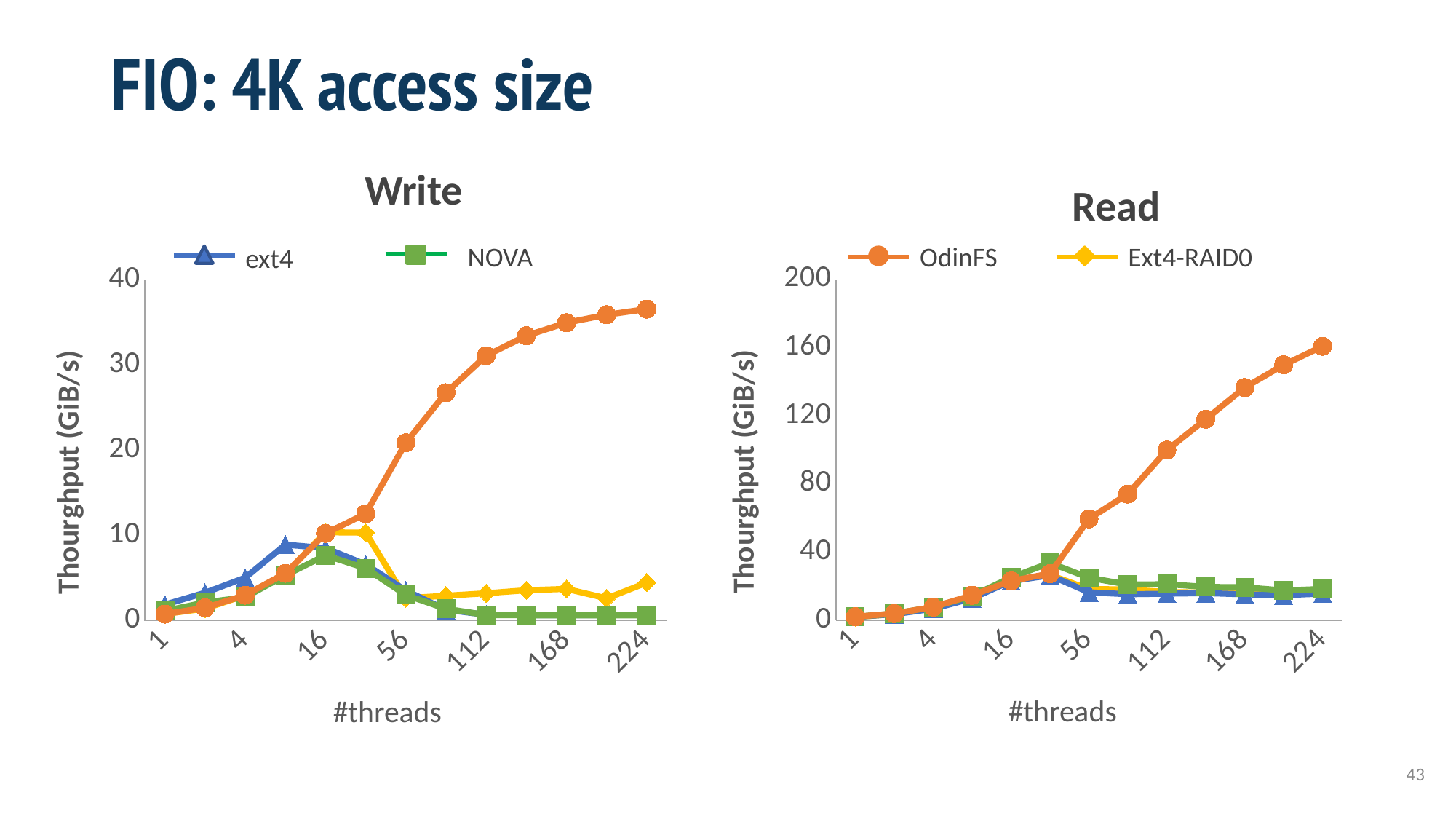

FIO: 4K access size
Write
Read
NOVA
OdinFS
Ext4-RAID0
ext4

### Chart

| Category | ext4-raid | ext4 | NOVA | Odinfs |
|---|---|---|---|---|
| 1 | 1.88843536376953 | 1.99003524780273 | 2.08263511657714 | 2.05630207061767 |
| 2 | 3.62757205963134 | 3.56374588012695 | 3.91565208435058 | 3.93736743927001 |
| 4 | 7.01233100891113 | 6.71191883087158 | 7.72806549072265 | 7.71906185150146 |
| 8 | 13.7981414794921 | 12.8060089111328 | 14.2314004898071 | 14.628116607666 |
| 16 | 23.0058555603027 | 22.9815534591674 | 25.1253023147583 | 23.0424833297729 |
| 28 | 26.5943984985351 | 26.2704875946044 | 33.6207189559936 | 27.3324909210205 |
| 56 | 18.2033967971801 | 16.3869606018066 | 24.9292108535766 | 59.4333810806274 |
| 84 | 18.1122913360595 | 15.2401977539062 | 20.8946048736572 | 74.031189918518 |
| 112 | 16.5093984603881 | 15.5778673171997 | 21.125422668457 | 99.7468070983886 |
| 140 | 16.2251787185668 | 15.9024223327636 | 19.5322353363037 | 117.936869621276 |
| 168 | 17.210425376892 | 15.1917074203491 | 19.2926496505737 | 136.478184700012 |
| 196 | 17.4002037048339 | 14.692216682434 | 17.4615087509155 | 149.759491920471 |
| 224 | 15.7787837982177 | 15.6277710914611 | 18.3053813934326 | 160.665638923645 |

### Chart

| Category | ext4-raid | ext4 | NOVA | Odinfs |
|---|---|---|---|---|
| 1 | 0.785511970520019 | 1.8767499923706 | 1.13698768615722 | 0.766716003417968 |
| 2 | 1.41171073913574 | 3.27067375183105 | 2.1337614059448198 | 1.50275516510009 |
| 4 | 2.97158145904541 | 5.03009700775146 | 2.74037075042724 | 2.98701763153076 |
| 8 | 5.4740867614746 | 8.91321277618408 | 5.31140327453613 | 5.54688167572021 |
| 16 | 10.3589286804199 | 8.505859375 | 7.65668964385986 | 10.2352428436279 |
| 28 | 10.3134365081787 | 6.58843994140625 | 6.14260196685791 | 12.5321216583251 |
| 56 | 2.6293659210205 | 3.5261697769165 | 3.00543308258056 | 20.8711080551147 |
| 84 | 2.9147253036499 | 1.26687717437744 | 1.38389778137207 | 26.7322530746459 |
| 112 | 3.20874595642089 | 0.695729255676269 | 0.663592338562011 | 31.079231262207 |
| 140 | 3.56242847442626 | 0.641695976257324 | 0.624629974365234 | 33.4228439331054 |
| 168 | 3.72037982940673 | 0.641846656799316 | 0.618770599365234 | 34.9460191726684 |
| 196 | 2.60778617858886 | 0.654275894165039 | 0.621510505676269 | 35.8733358383178 |
| 224 | 4.45055389404296 | 0.659051895141601 | 0.622566223144531 | 36.5443992614746 |
43